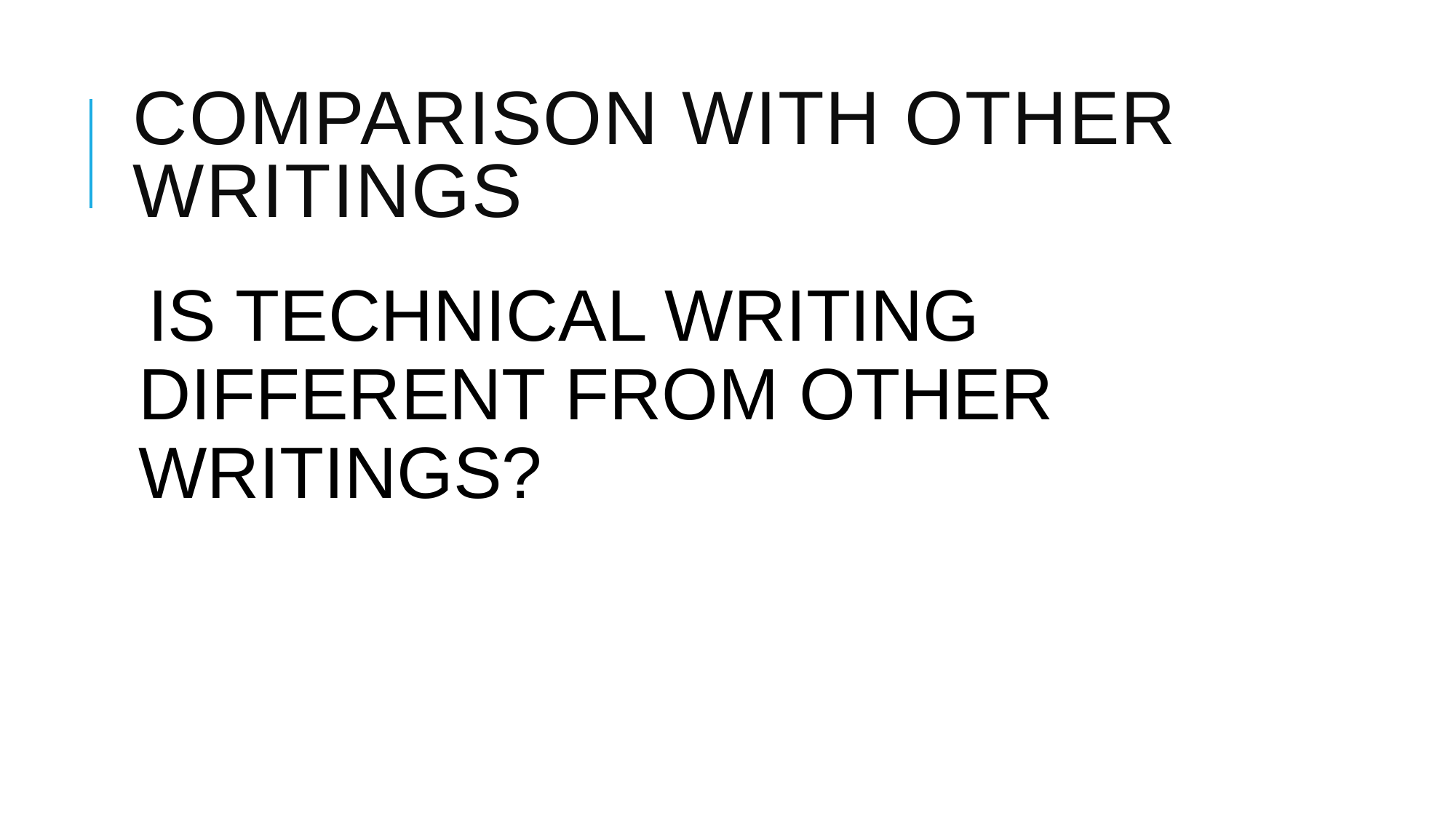

# COMPARISON WITH OTHER WRITINGS
IS TECHNICAL WRITING DIFFERENT FROM OTHER WRITINGS?